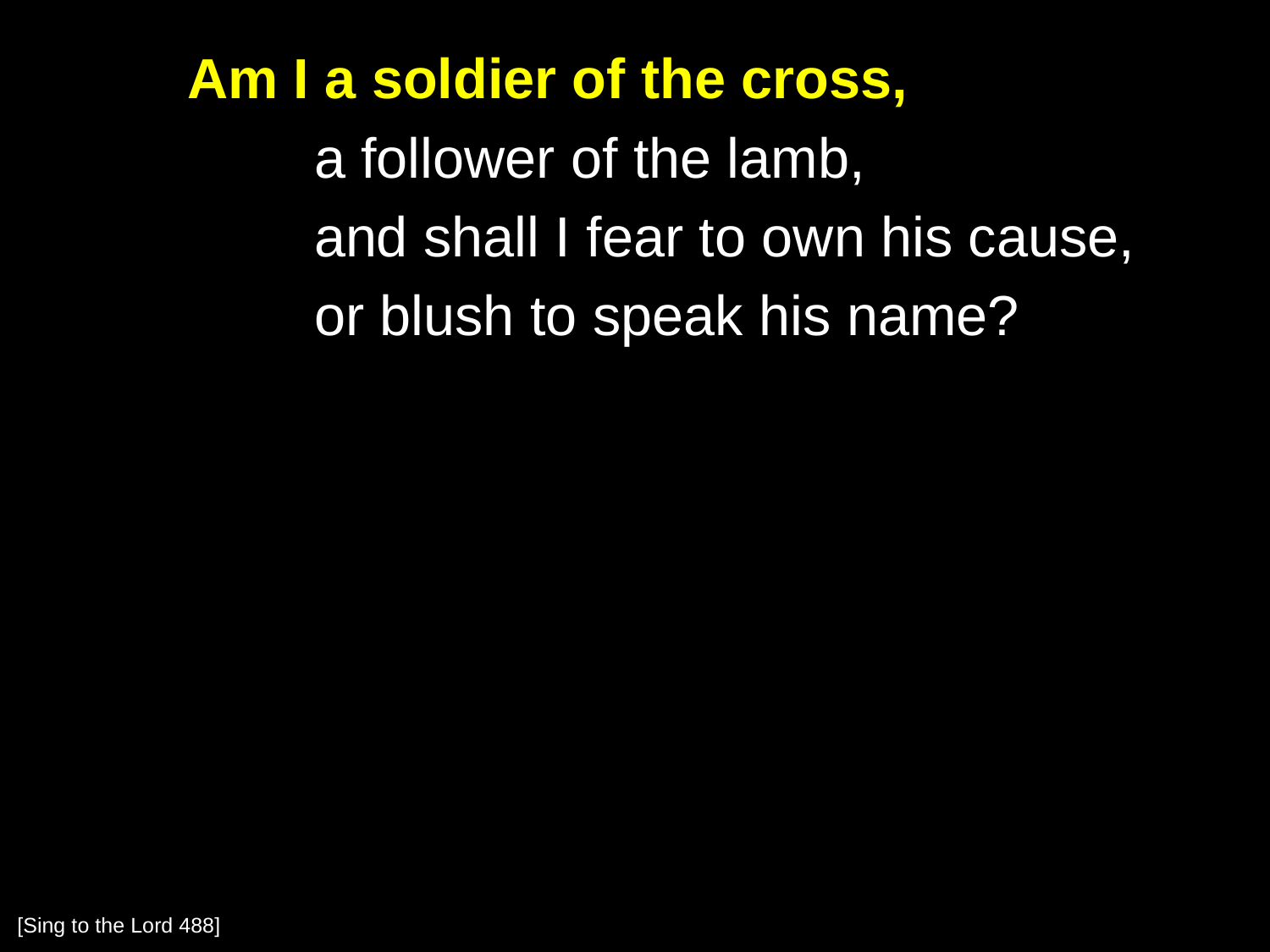

Am I a soldier of the cross,
		a follower of the lamb,
		and shall I fear to own his cause,
		or blush to speak his name?
[Sing to the Lord 488]